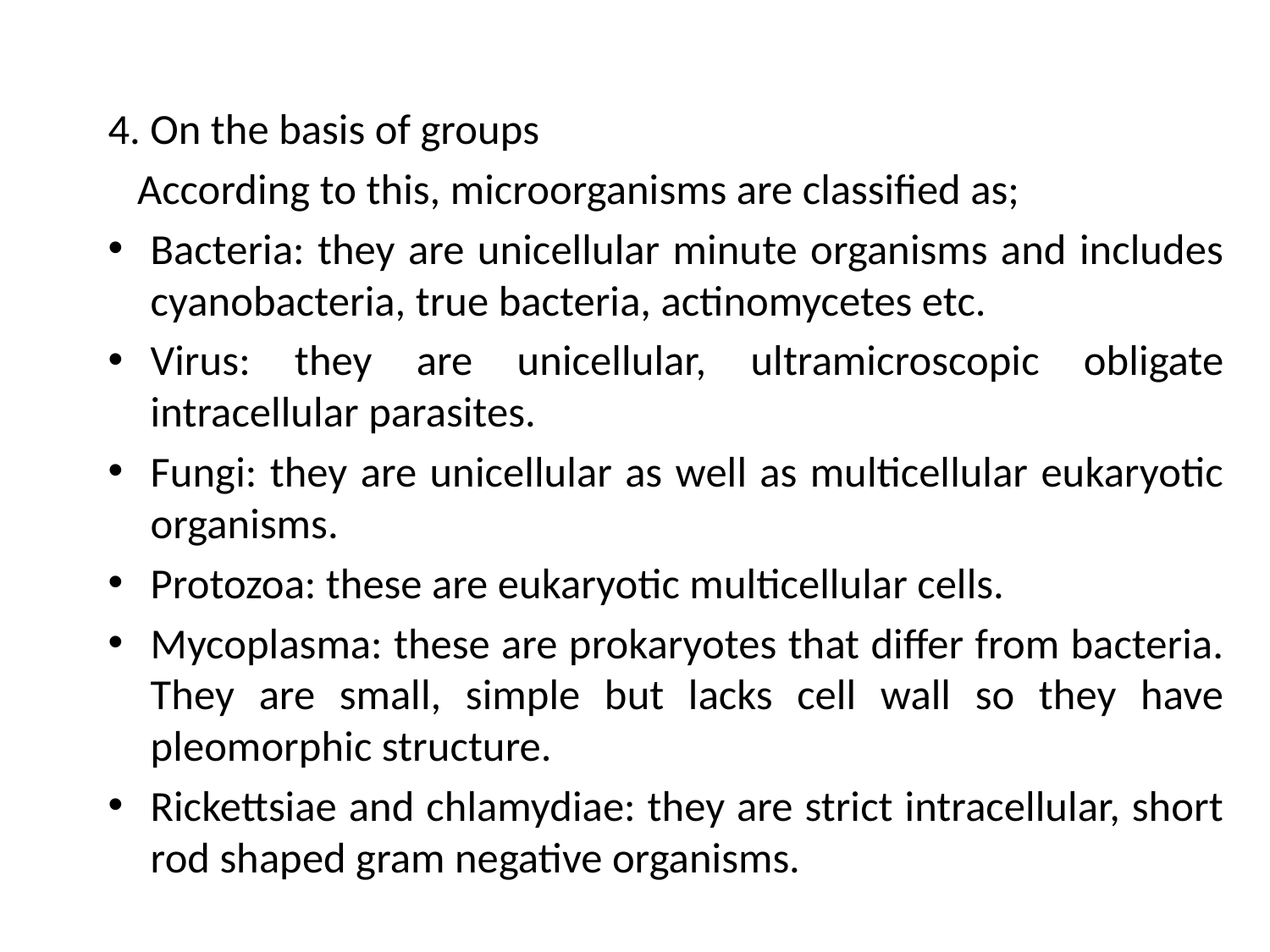

4. On the basis of groups
   According to this, microorganisms are classified as;
Bacteria: they are unicellular minute organisms and includes cyanobacteria, true bacteria, actinomycetes etc.
Virus: they are unicellular, ultramicroscopic obligate intracellular parasites.
Fungi: they are unicellular as well as multicellular eukaryotic organisms.
Protozoa: these are eukaryotic multicellular cells.
Mycoplasma: these are prokaryotes that differ from bacteria. They are small, simple but lacks cell wall so they have pleomorphic structure.
Rickettsiae and chlamydiae: they are strict intracellular, short rod shaped gram negative organisms.